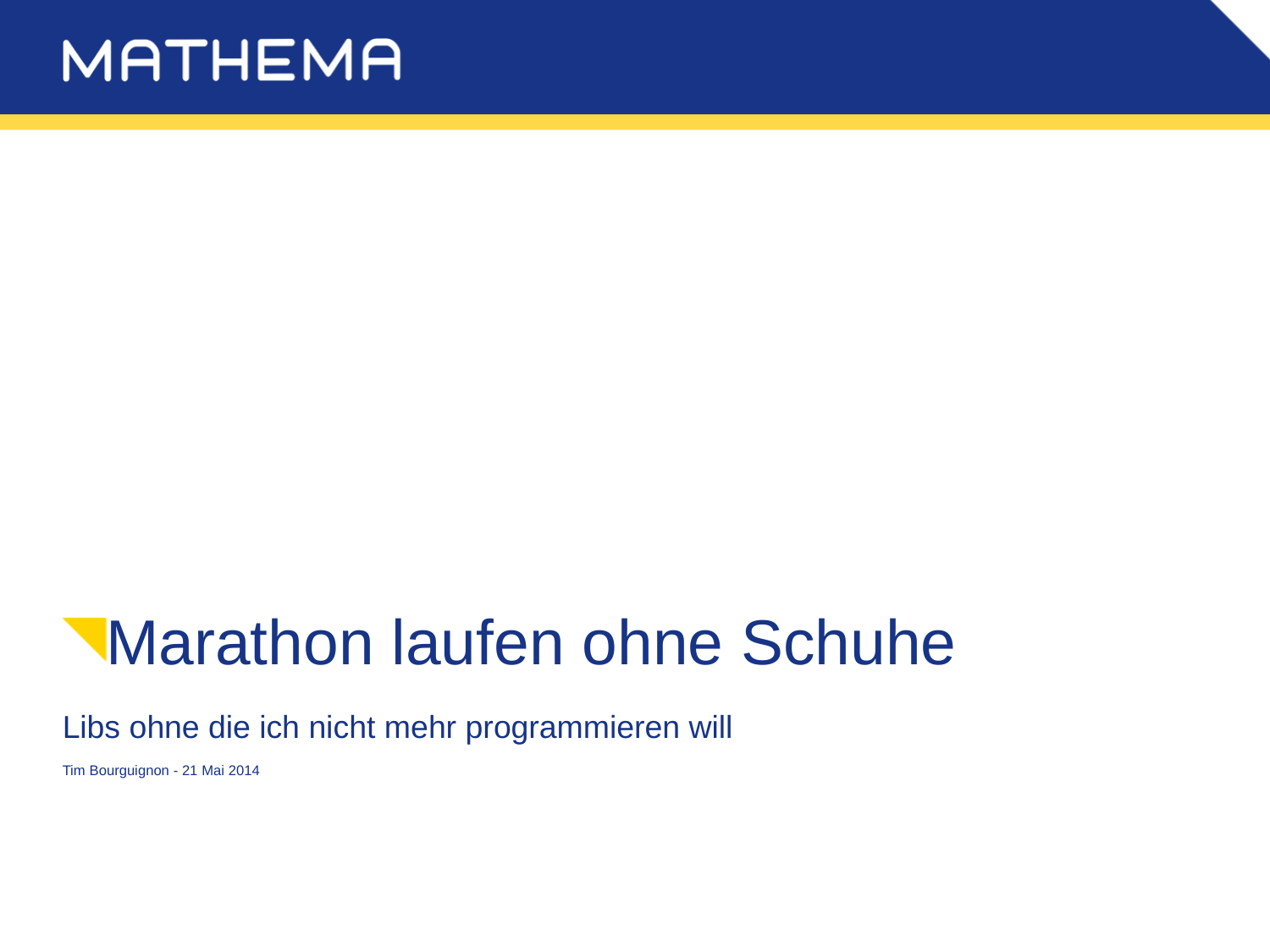

Marathon laufen ohne Schuhe
Libs ohne die ich nicht mehr programmieren will
Tim Bourguignon - 21 Mai 2014